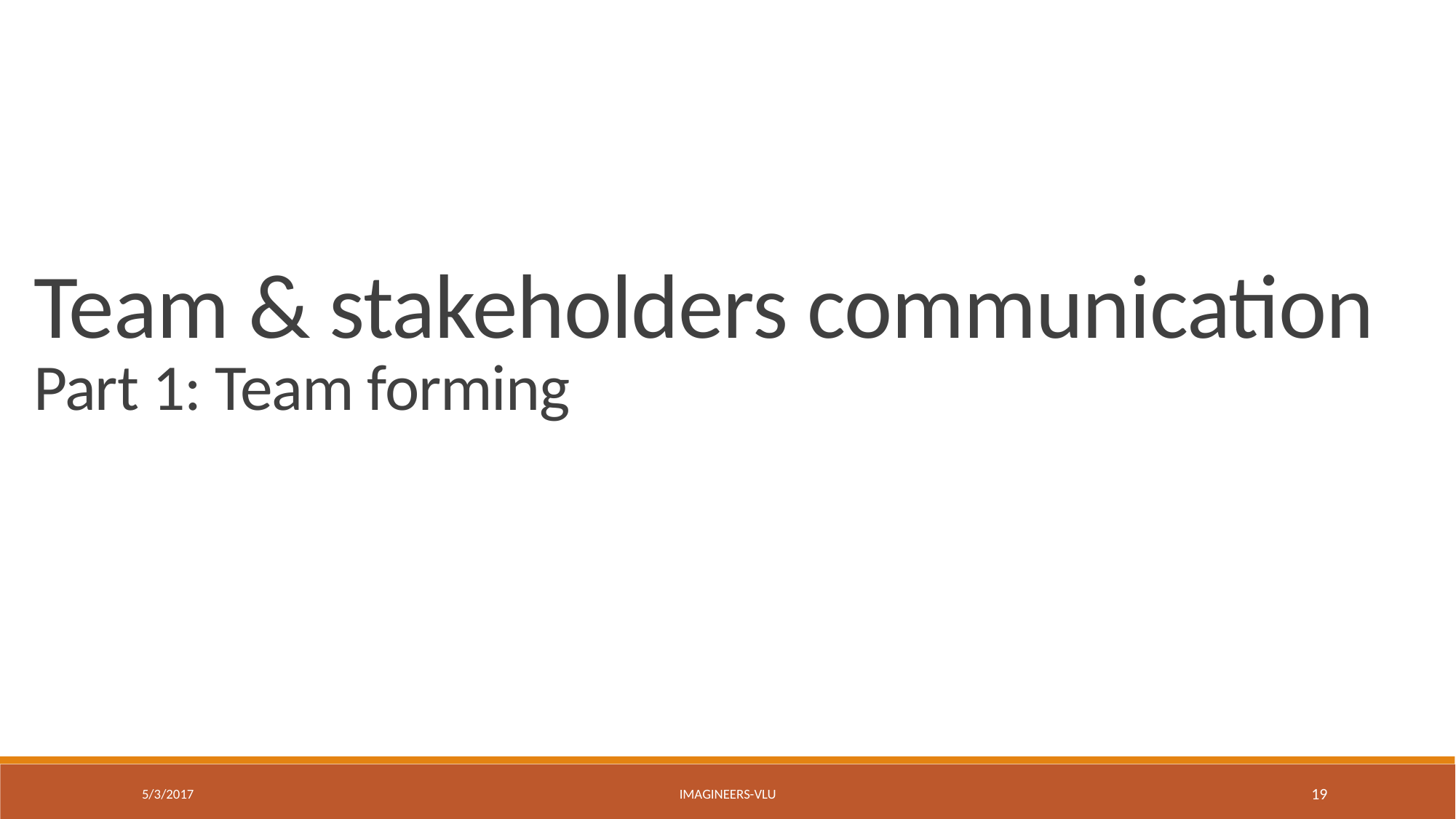

Team & stakeholders communication
Part 1: Team forming
5/3/2017
Imagineers-VLU
19